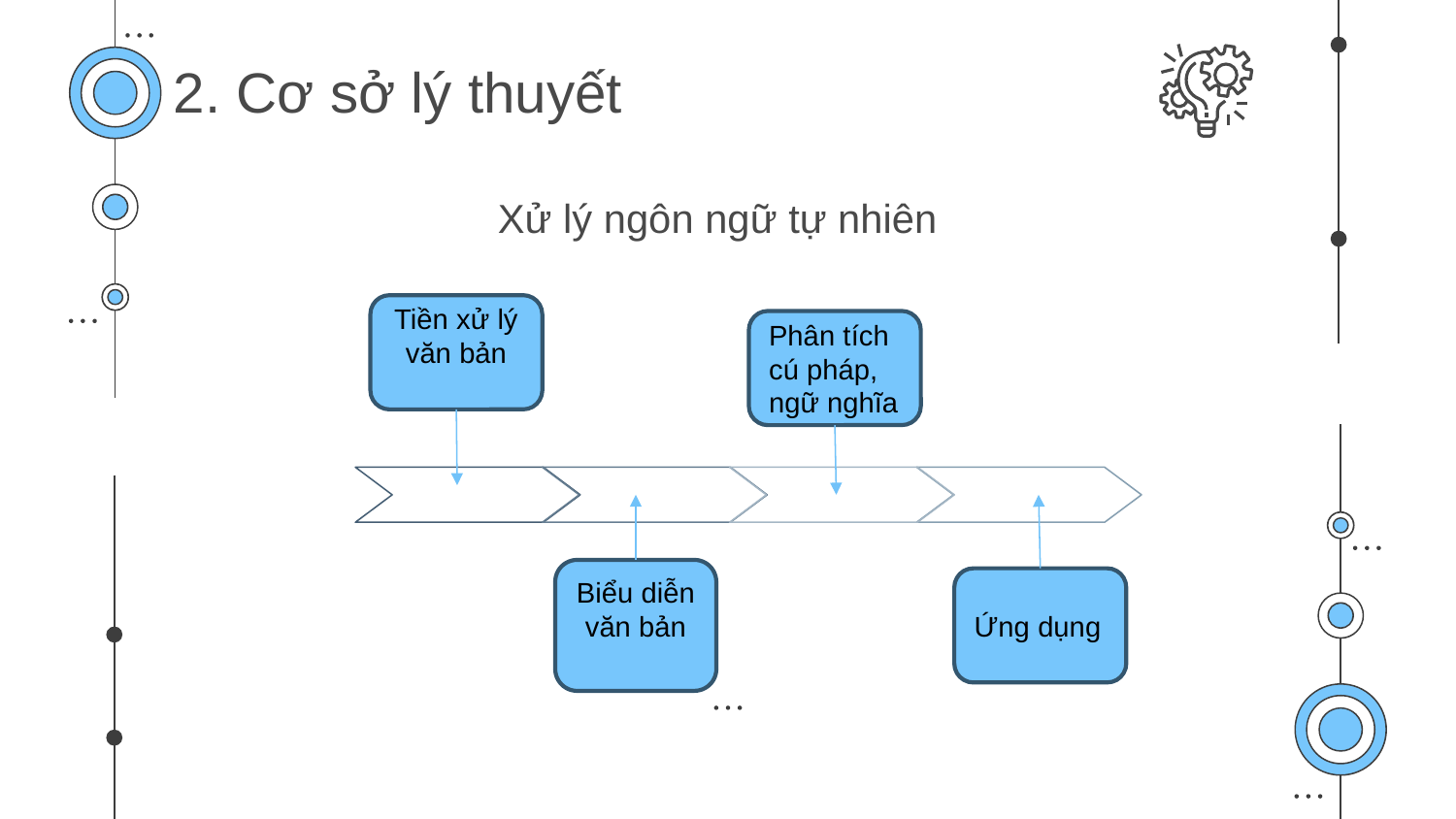

2. Cơ sở lý thuyết

# Xử lý ngôn ngữ tự nhiên
Tiền xử lý văn bản

Phân tích cú pháp, ngữ nghĩa

Biểu diễn văn bản

Ứng dụng